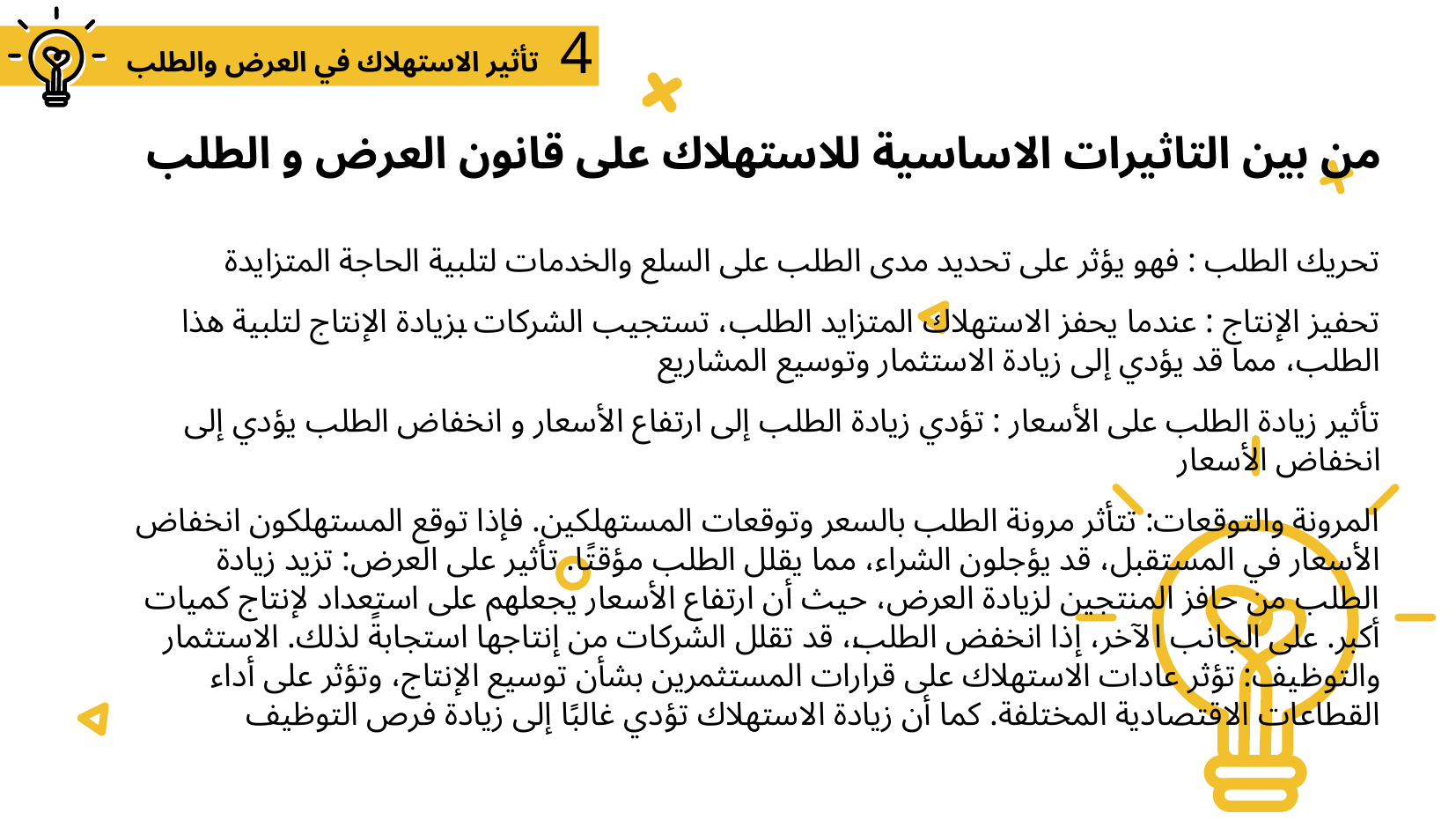

4
تأثير الاستهلاك في العرض والطلب
# من بين التاثيرات الاساسية للاستهلاك على قانون العرض و الطلب
 تحريك الطلب : فهو يؤثر على تحديد مدى الطلب على السلع والخدمات لتلبية الحاجة المتزايدة
تحفيز الإنتاج : عندما يحفز الاستهلاك المتزايد الطلب، تستجيب الشركات بزيادة الإنتاج لتلبية هذا الطلب، مما قد يؤدي إلى زيادة الاستثمار وتوسيع المشاريع
تأثير زيادة الطلب على الأسعار : تؤدي زيادة الطلب إلى ارتفاع الأسعار و انخفاض الطلب يؤدي إلى انخفاض الأسعار
المرونة والتوقعات: تتأثر مرونة الطلب بالسعر وتوقعات المستهلكين. فإذا توقع المستهلكون انخفاض الأسعار في المستقبل، قد يؤجلون الشراء، مما يقلل الطلب مؤقتًا. تأثير على العرض: تزيد زيادة الطلب من حافز المنتجين لزيادة العرض، حيث أن ارتفاع الأسعار يجعلهم على استعداد لإنتاج كميات أكبر. على الجانب الآخر، إذا انخفض الطلب، قد تقلل الشركات من إنتاجها استجابةً لذلك. الاستثمار والتوظيف: تؤثر عادات الاستهلاك على قرارات المستثمرين بشأن توسيع الإنتاج، وتؤثر على أداء القطاعات الاقتصادية المختلفة. كما أن زيادة الاستهلاك تؤدي غالبًا إلى زيادة فرص التوظيف